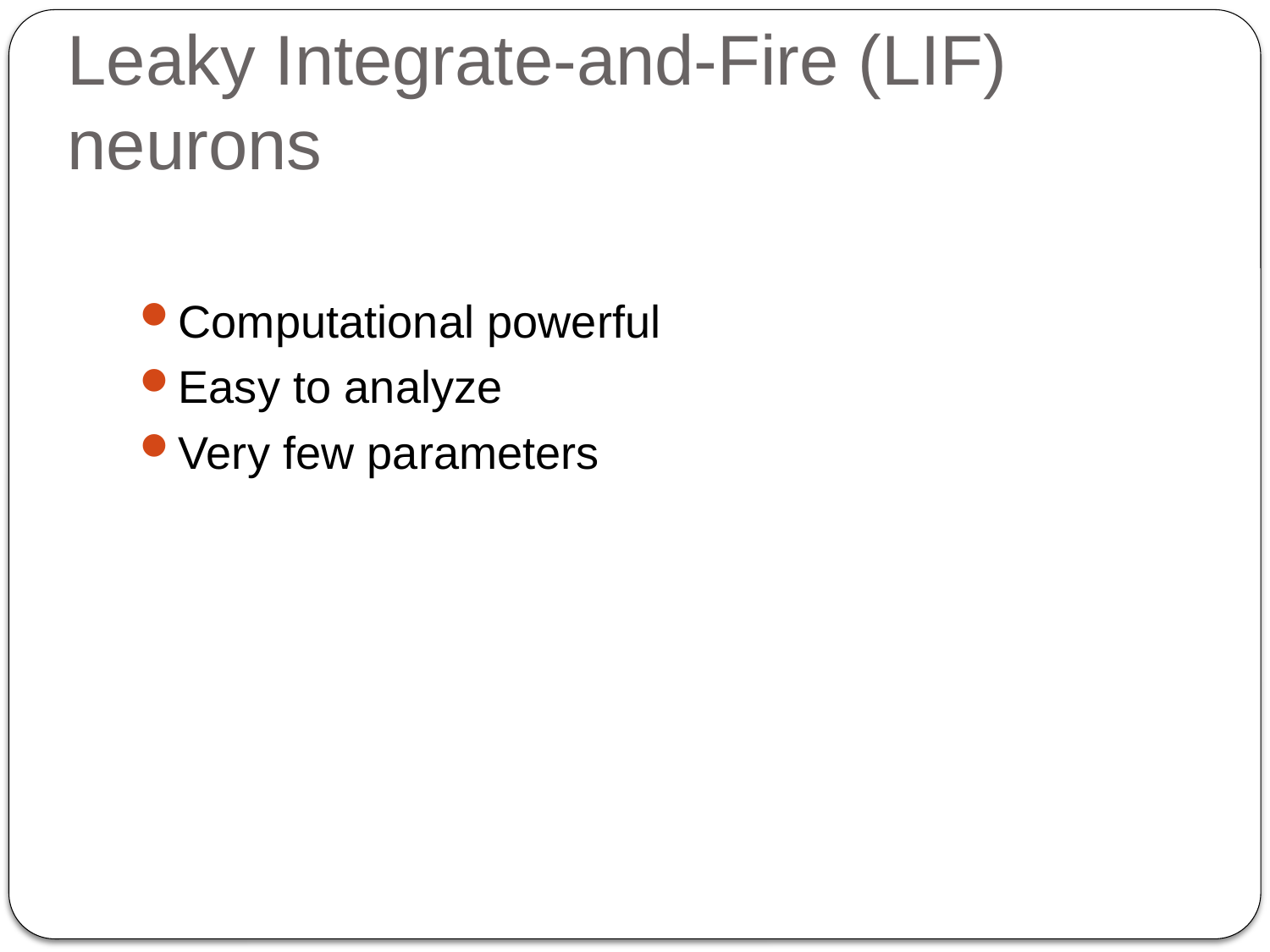

# Leaky Integrate-and-Fire (LIF) neurons
Computational powerful
Easy to analyze
Very few parameters